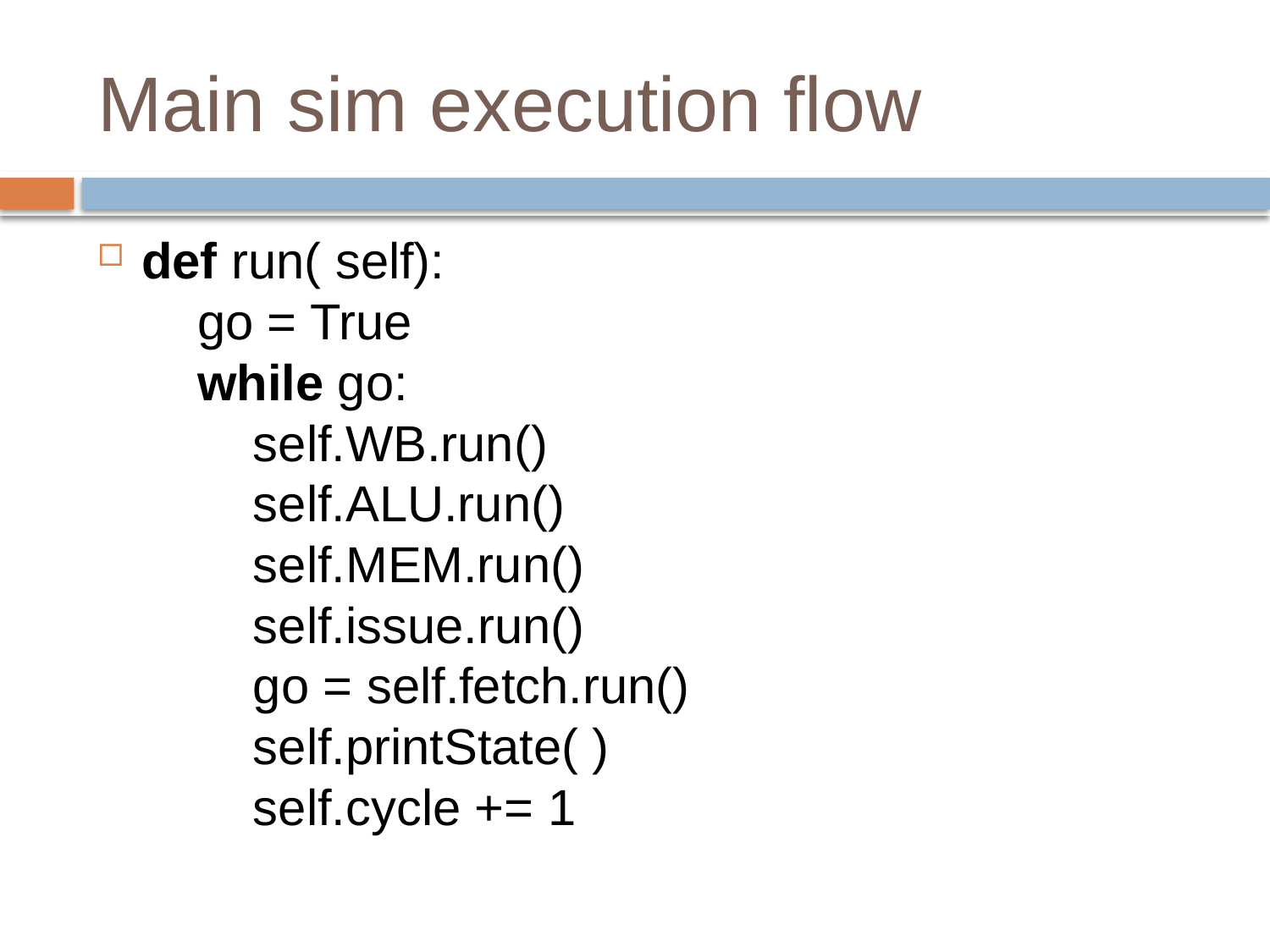

# Main sim execution flow
def run( self):
    go = True
    while go:
        self.WB.run()
        self.ALU.run()
        self.MEM.run()
        self.issue.run()
        go = self.fetch.run()
        self.printState( )
        self.cycle += 1